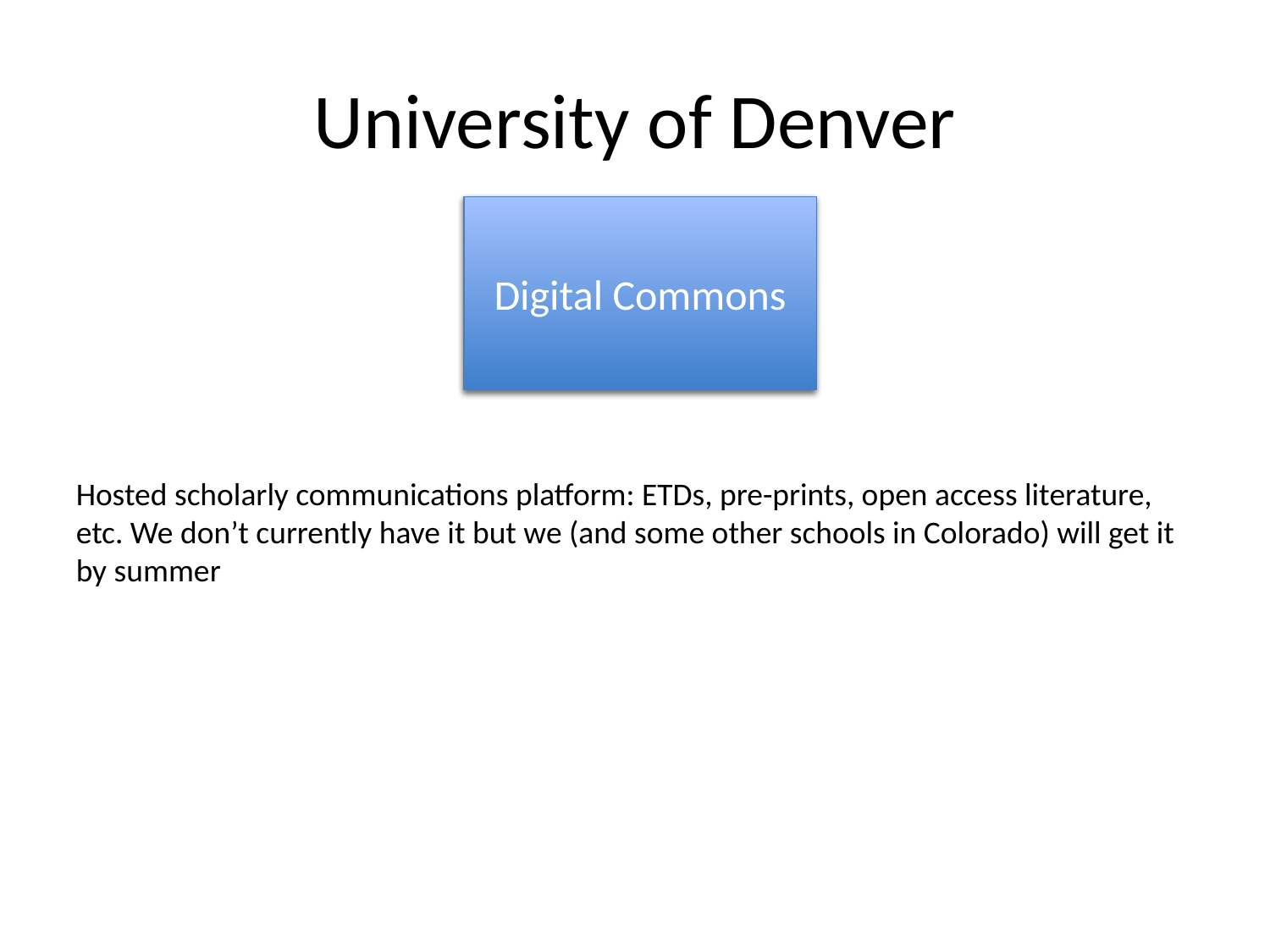

# University of Denver
Digital Commons
CONTENTdm
Hosted scholarly communications platform: ETDs, pre-prints, open access literature, etc. We don’t currently have it but we (and some other schools in Colorado) will get it by summer